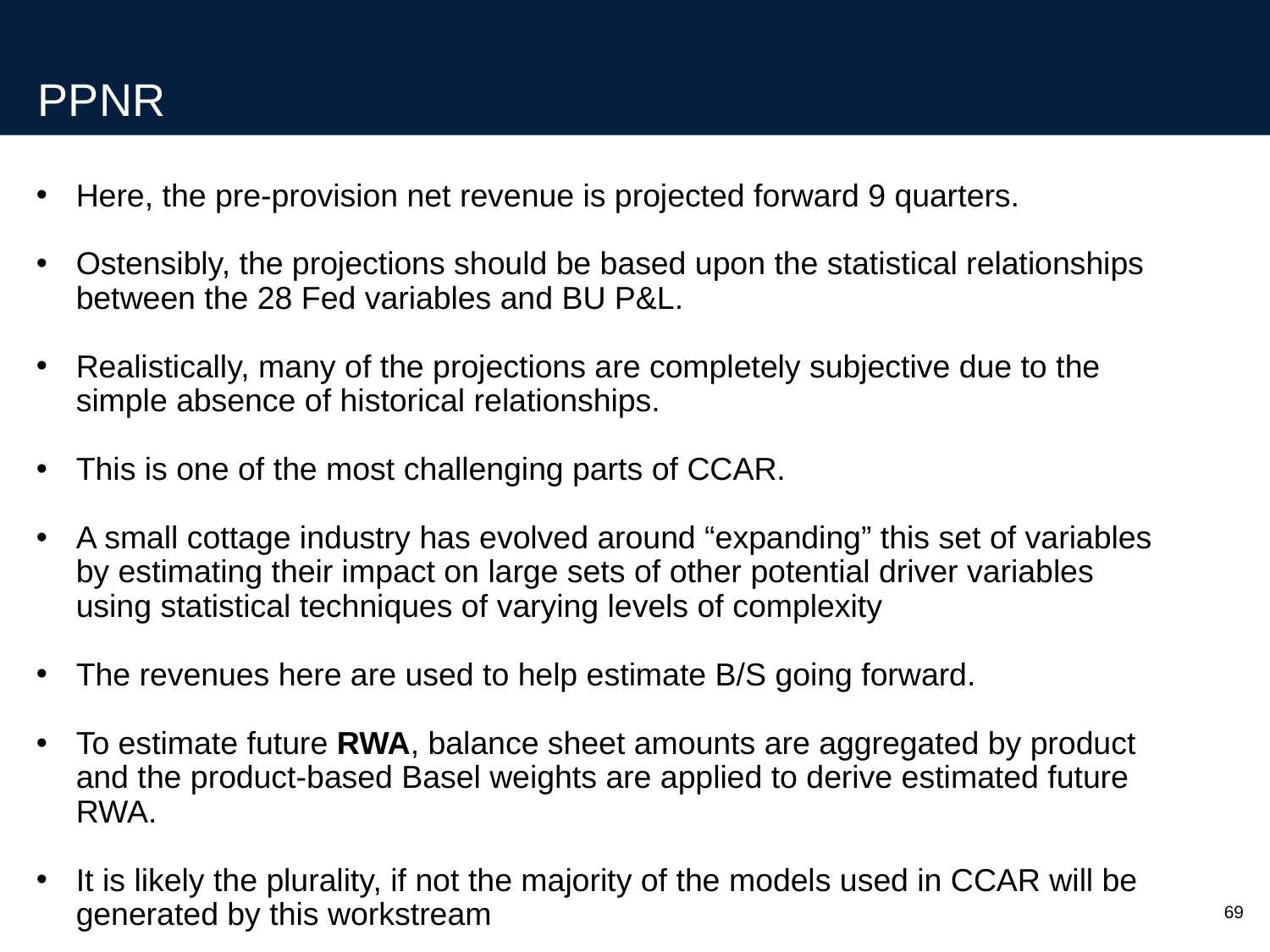

PPNR

Here, the pre-provision net revenue is projected forward 9 quarters.

Ostensibly, the projections should be based upon the statistical relationships between the 28 Fed variables and BU P&L.

Realistically, many of the projections are completely subjective due to the simple absence of historical relationships.

This is one of the most challenging parts of CCAR.

A small cottage industry has evolved around “expanding” this set of variables by estimating their impact on large sets of other potential driver variables using statistical techniques of varying levels of complexity

The revenues here are used to help estimate B/S going forward.

To estimate future RWA, balance sheet amounts are aggregated by product and the product-based Basel weights are applied to derive estimated future RWA.

It is likely the plurality, if not the majority of the models used in CCAR will be generated by this workstream

69